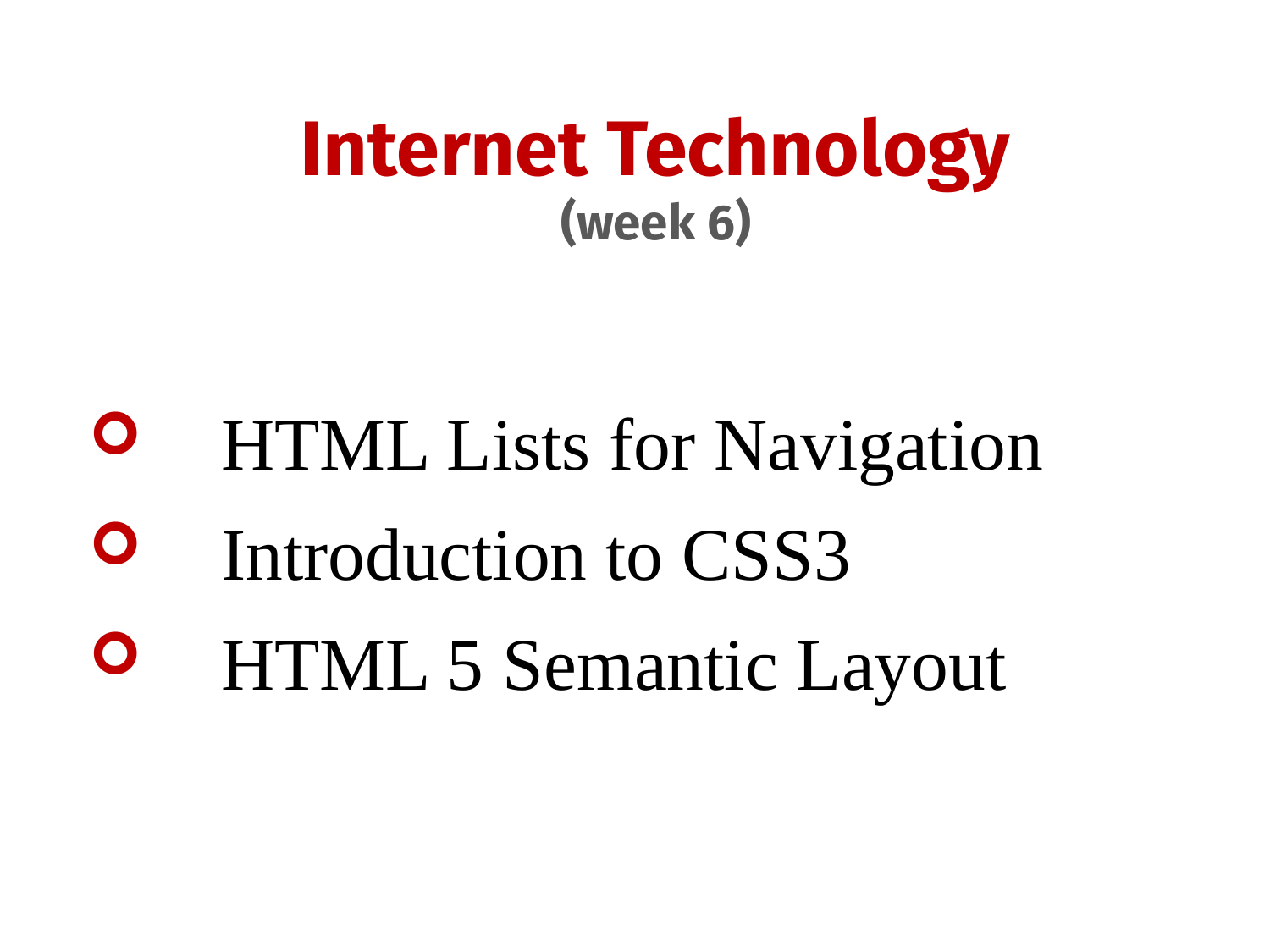

Internet Technology
(week 6)
HTML Lists for Navigation
Introduction to CSS3
HTML 5 Semantic Layout